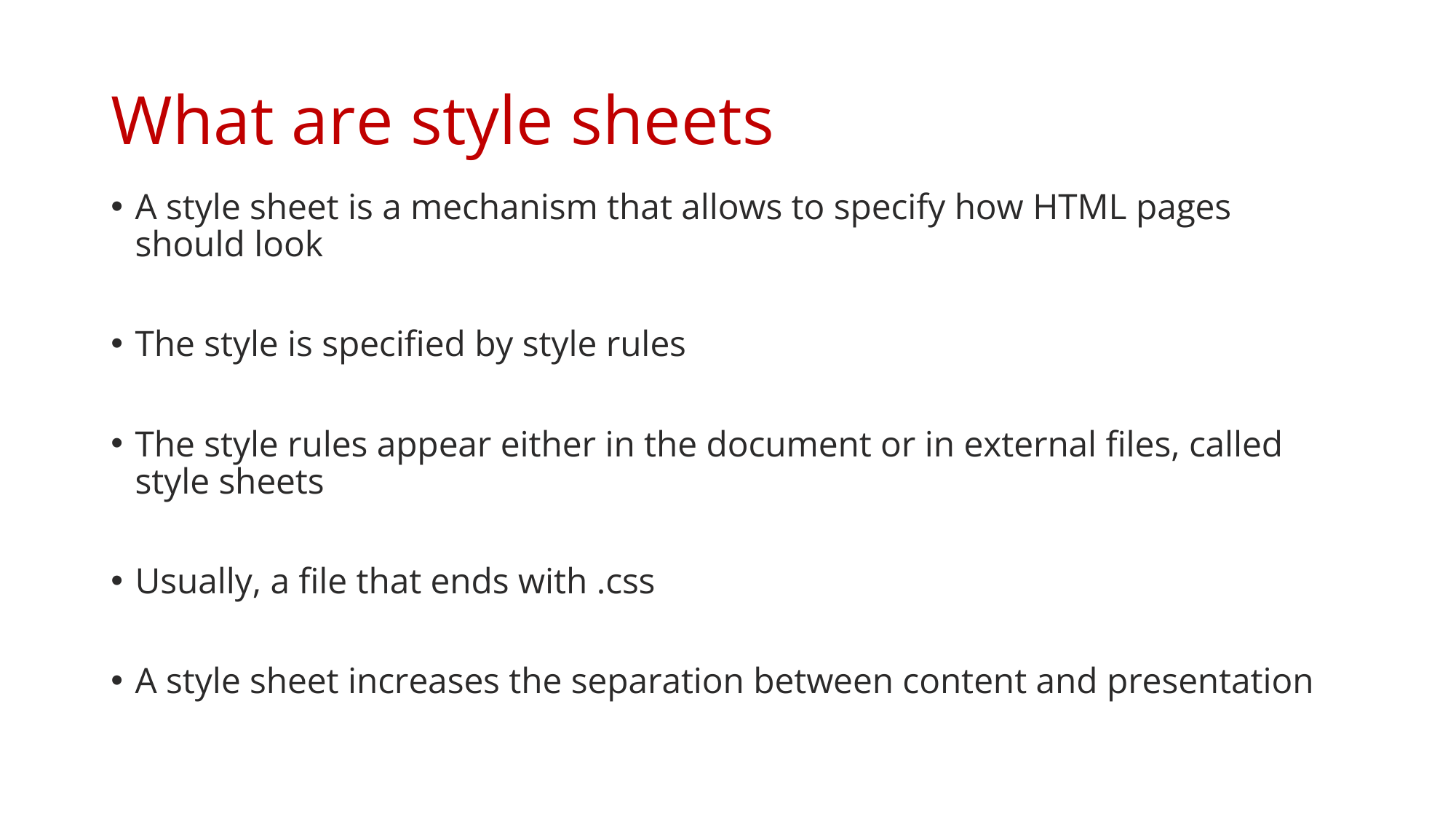

# What are style sheets
A style sheet is a mechanism that allows to specify how HTML pages should look

The style is specified by style rules

The style rules appear either in the document or in external files, called style sheets

Usually, a file that ends with .css

A style sheet increases the separation between content and presentation